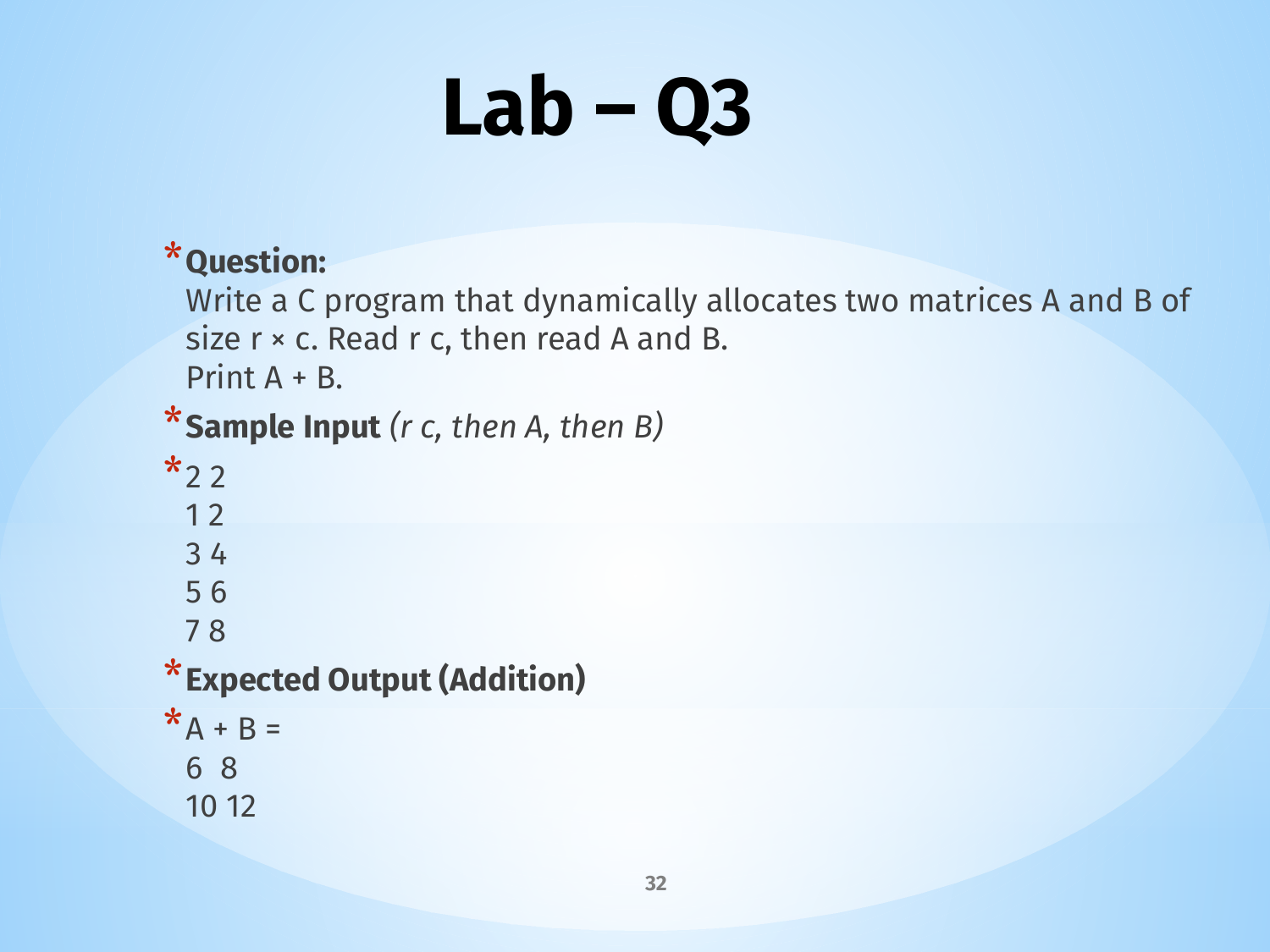

# Lab – Q3
Question:
Write a C program that dynamically allocates two matrices A and B of size r × c. Read r c, then read A and B.
Print A + B.
Sample Input (r c, then A, then B)
2 2
1 2
3 4
5 6
7 8
Expected Output (Addition)
A + B =
6  8
10 12

32